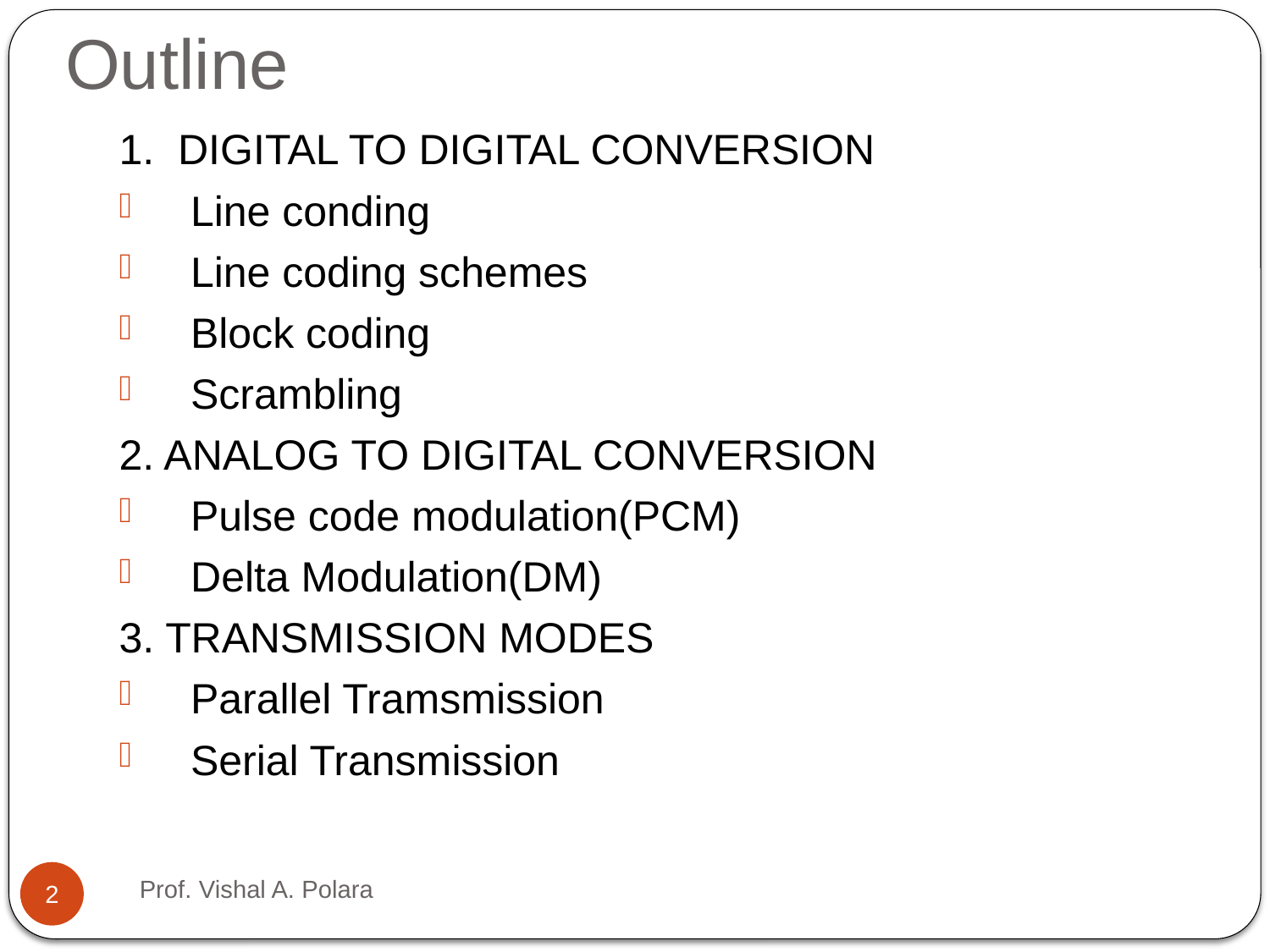

# Outline
1.  DIGITAL TO DIGITAL CONVERSION
Line conding
Line coding schemes
Block coding
Scrambling
2. ANALOG TO DIGITAL CONVERSION
Pulse code modulation(PCM)
Delta Modulation(DM)
3. TRANSMISSION MODES
Parallel Tramsmission
Serial Transmission

Prof. Vishal A. Polara
2